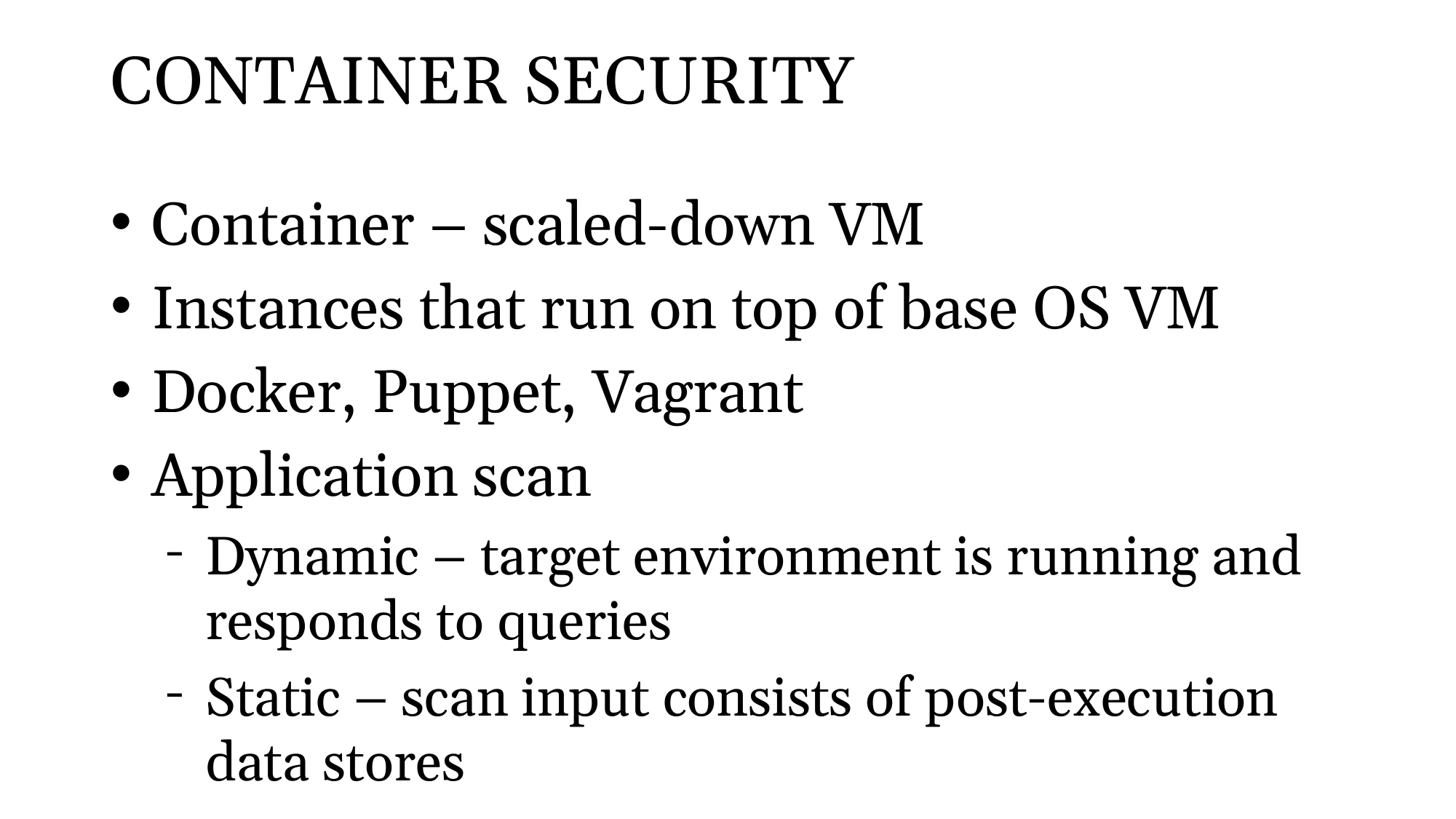

# CONTAINER SECURITY
Container – scaled-down VM
Instances that run on top of base OS VM
Docker, Puppet, Vagrant
Application scan
Dynamic – target environment is running and responds to queries
Static – scan input consists of post-execution data stores